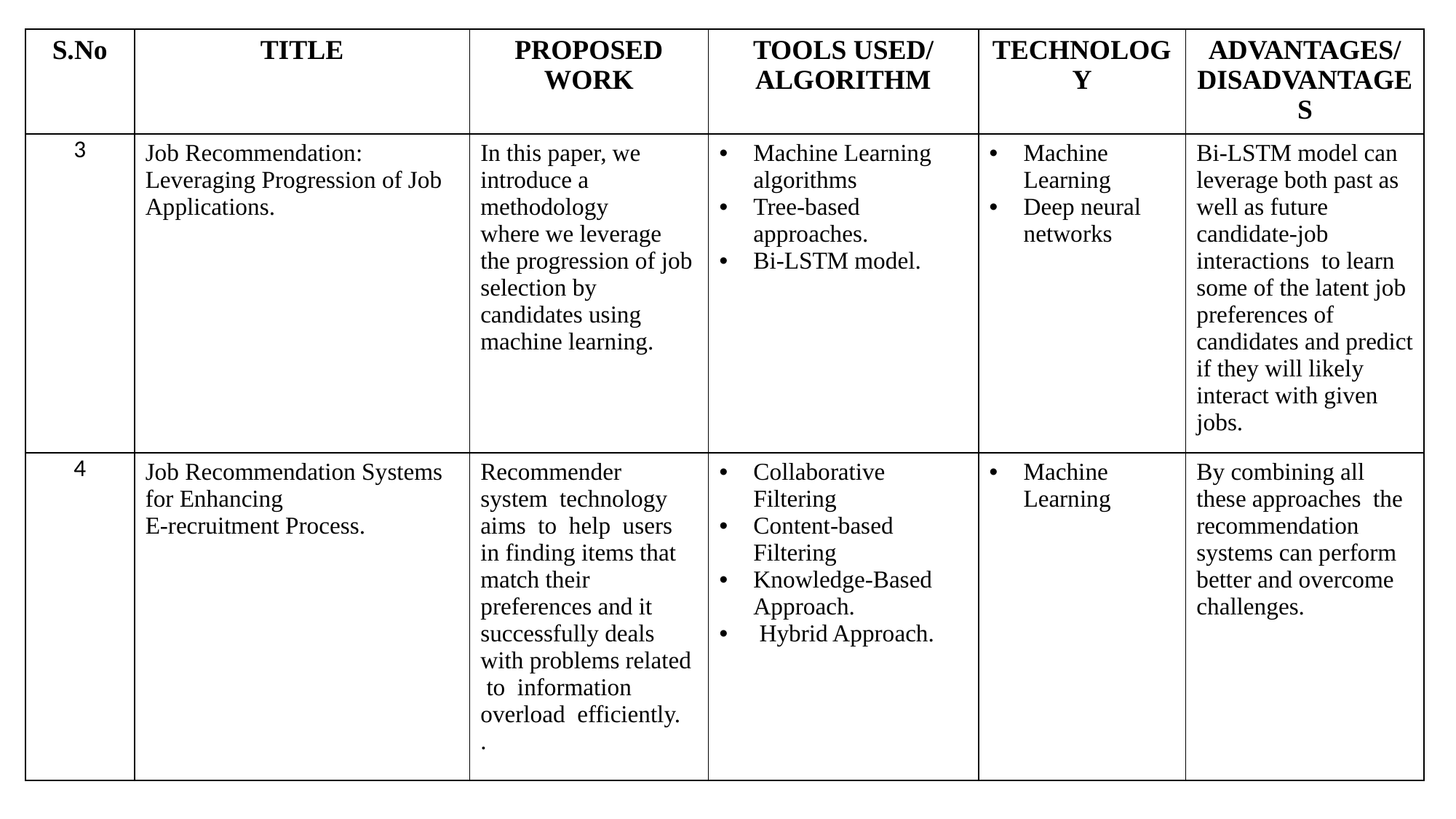

| S.No | TITLE | PROPOSED WORK | TOOLS USED/ ALGORITHM | TECHNOLOGY | ADVANTAGES/ DISADVANTAGES |
| --- | --- | --- | --- | --- | --- |
| 3 | Job Recommendation: Leveraging Progression of Job Applications. | In this paper, we introduce a methodology where we leverage the progression of job selection by candidates using machine learning. | Machine Learning algorithms Tree-based approaches. Bi-LSTM model. | Machine Learning Deep neural networks | Bi-LSTM model can leverage both past as well as future candidate-job interactions to learn some of the latent job preferences of candidates and predict if they will likely interact with given jobs. |
| 4 | Job Recommendation Systems for Enhancing E-recruitment Process. | Recommender system technology aims to help users in finding items that match their preferences and it successfully deals with problems related to information overload efficiently. . | Collaborative Filtering Content-based Filtering Knowledge-Based Approach. Hybrid Approach. | Machine Learning | By combining all these approaches the recommendation systems can perform better and overcome challenges. |